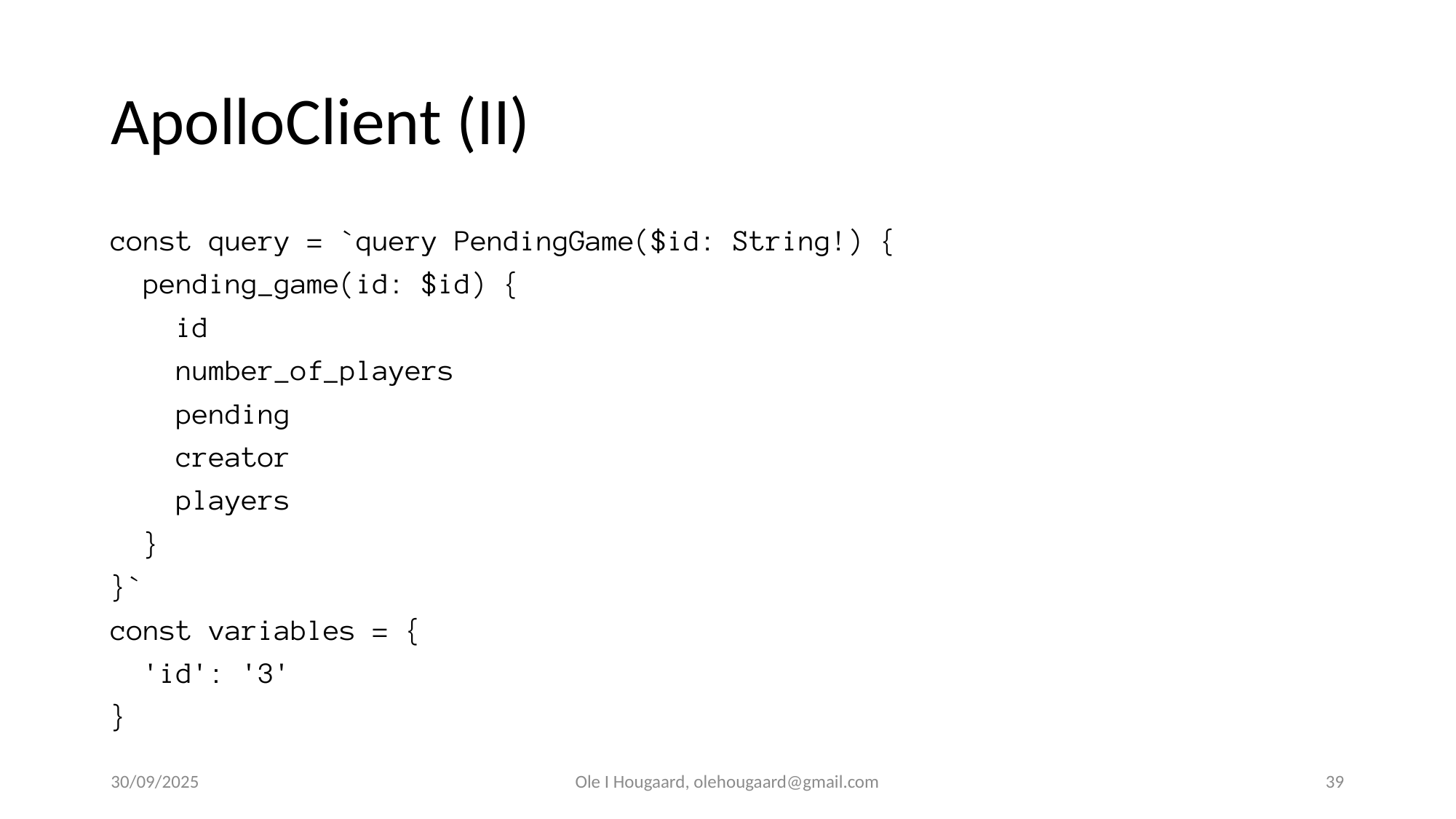

# ApolloClient (II)
const query = `query PendingGame($id: String!) {
  pending_game(id: $id) {
    id
    number_of_players
    pending
    creator
    players
  }
}`
const variables = {
  'id': '3'
}
30/09/2025
Ole I Hougaard, olehougaard@gmail.com
39